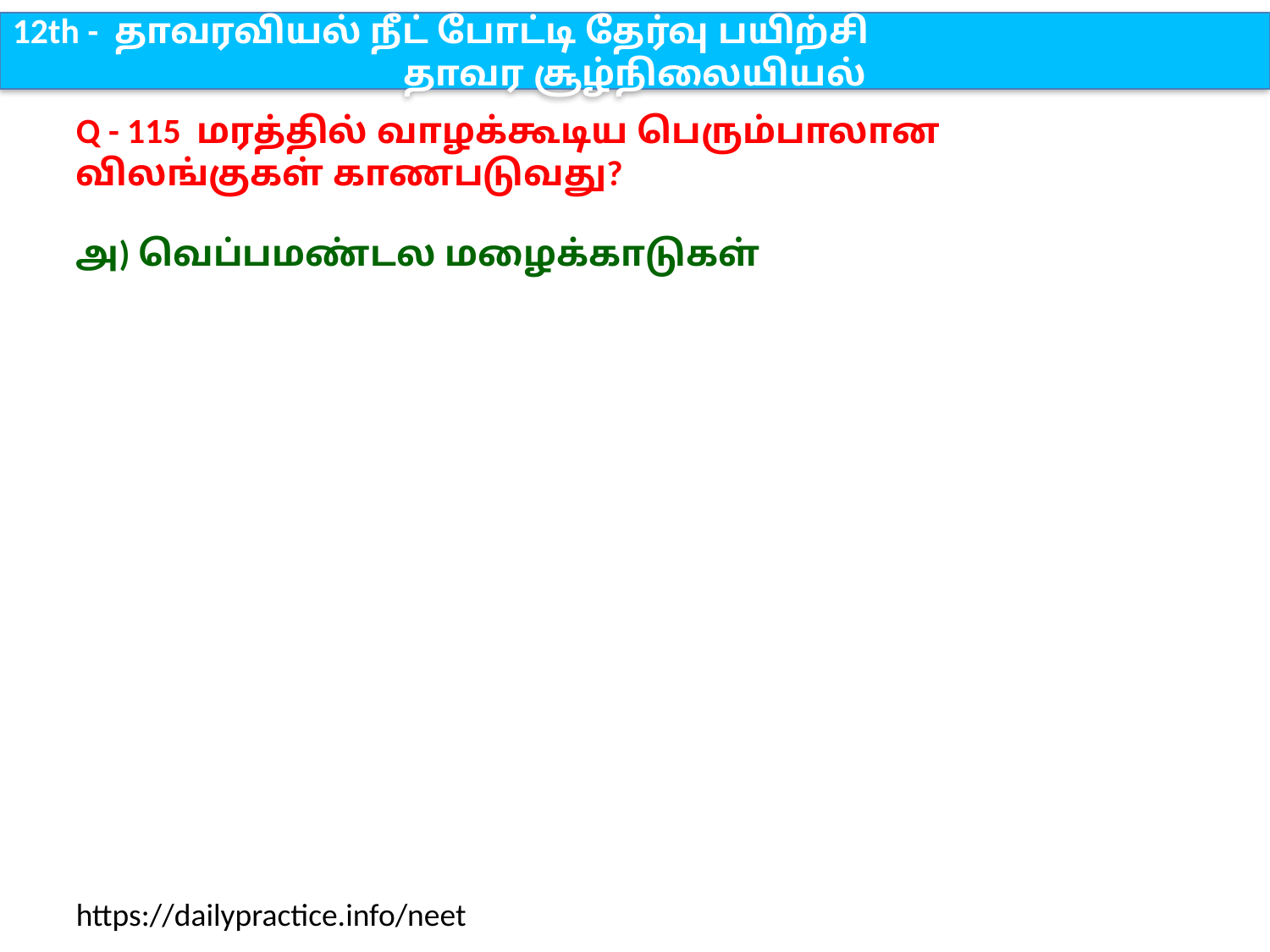

12th -  தாவரவியல் நீட் போட்டி தேர்வு பயிற்சி
தாவர சூழ்நிலையியல்

Q - 115  மரத்தில் வாழக்கூடிய பெரும்பாலான விலங்குகள் காணபடுவது?

அ) வெப்பமண்டல மழைக்காடுகள்
https://dailypractice.info/neet